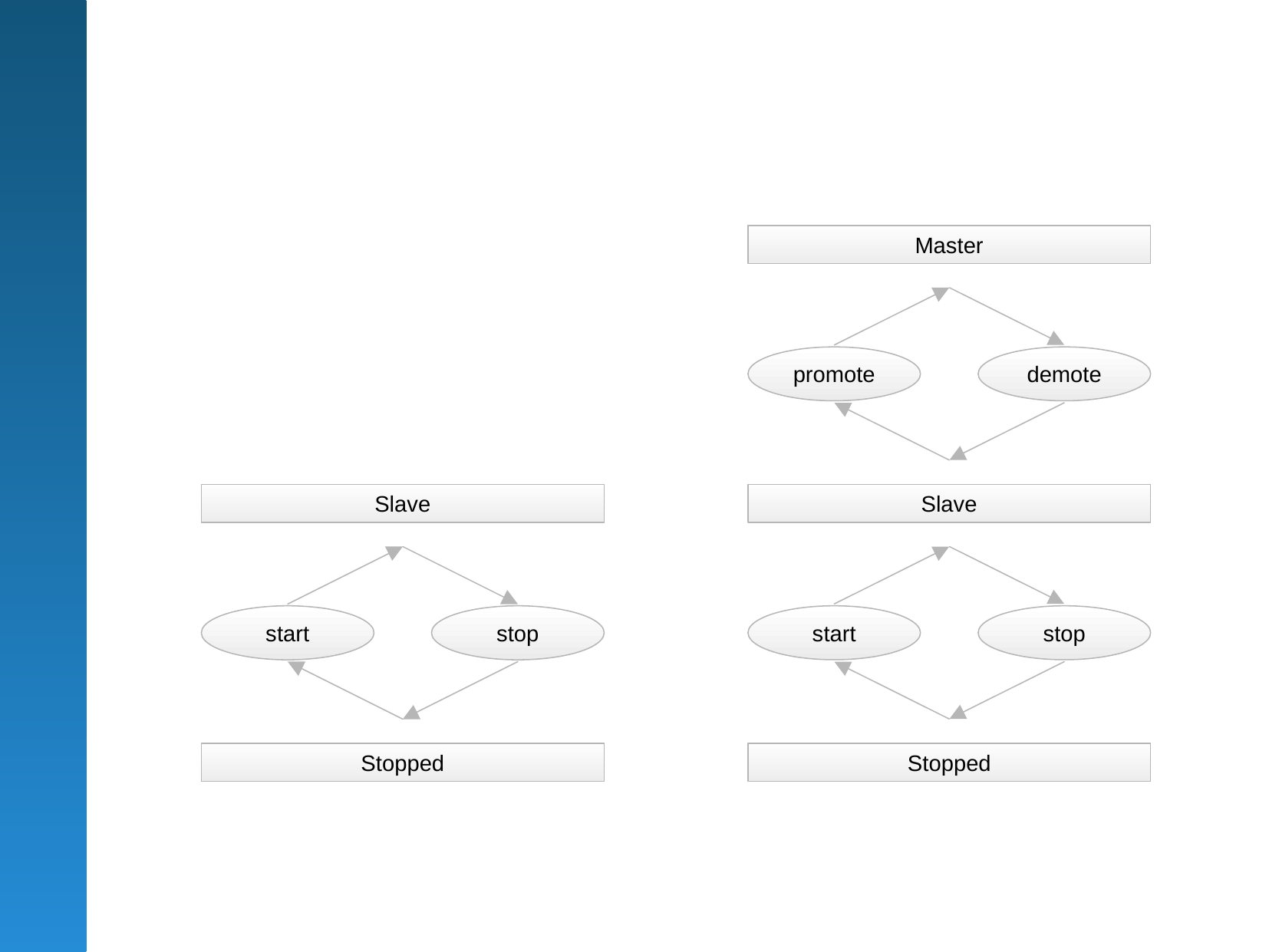

Master
promote
demote
Slave
Slave
start
stop
start
stop
Stopped
Stopped